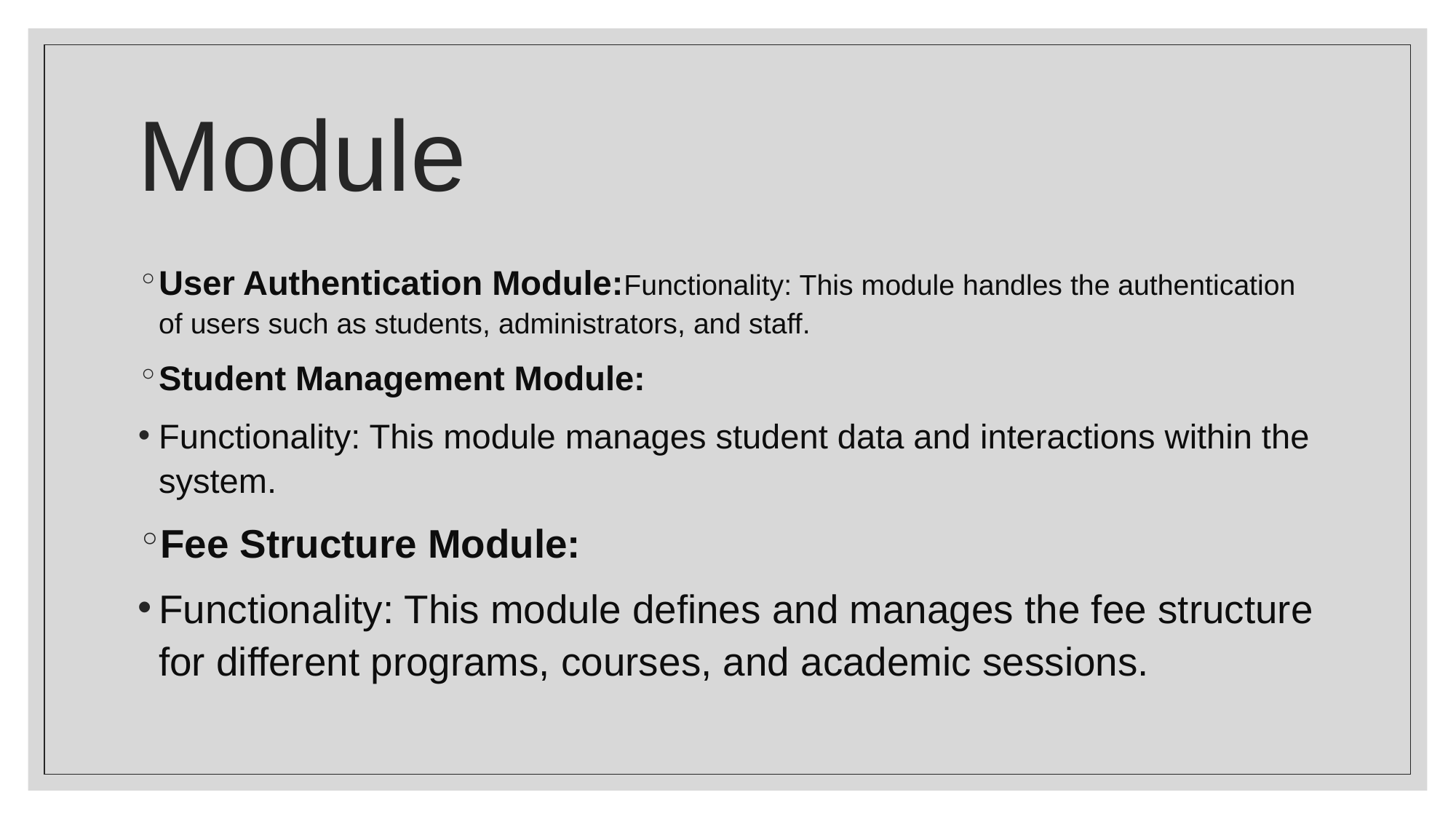

# Module
User Authentication Module:Functionality: This module handles the authentication of users such as students, administrators, and staff.
Student Management Module:
Functionality: This module manages student data and interactions within the system.
Fee Structure Module:
Functionality: This module defines and manages the fee structure for different programs, courses, and academic sessions.